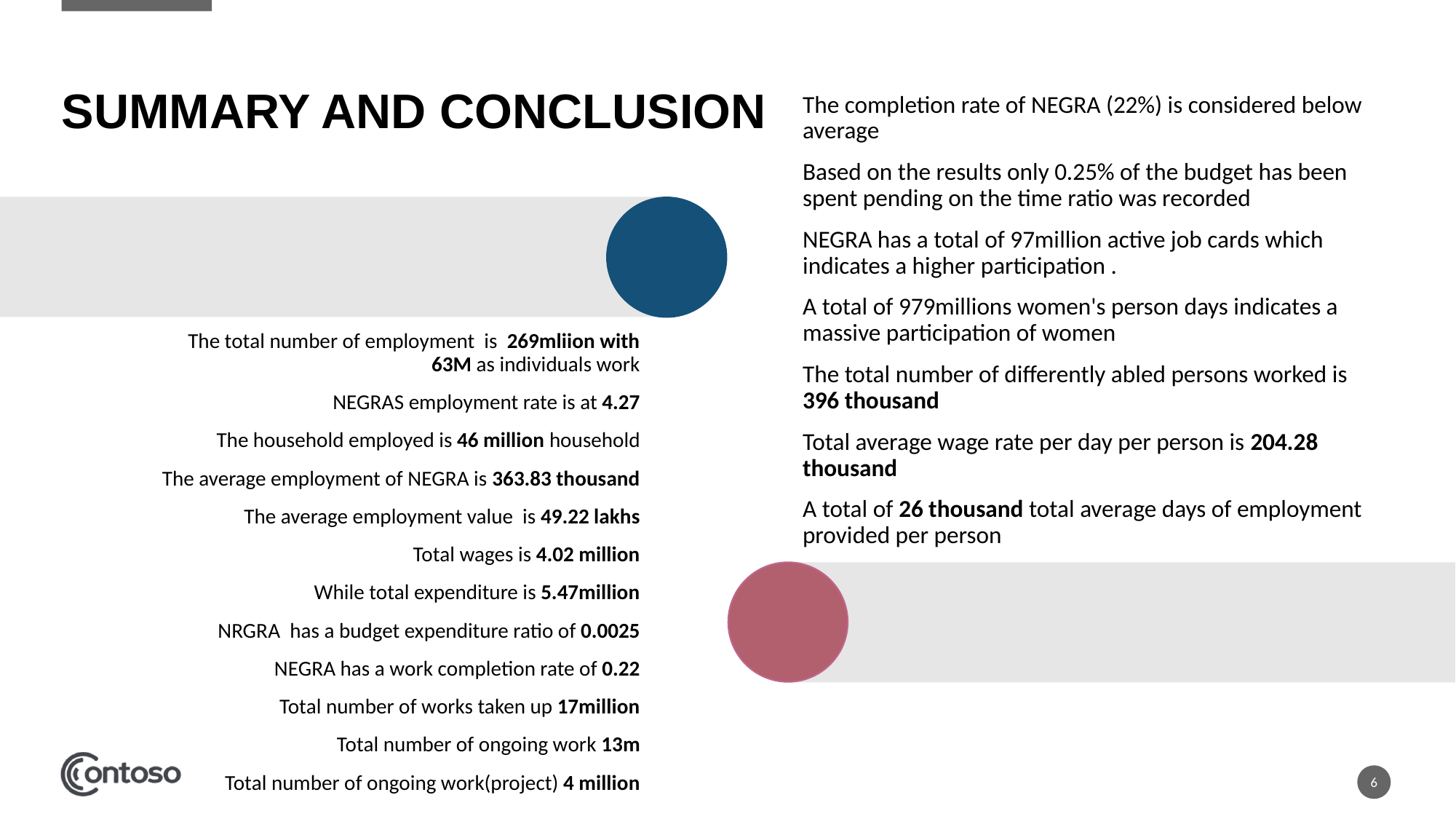

# Summary and conclusion
The completion rate of NEGRA (22%) is considered below average
Based on the results only 0.25% of the budget has been spent pending on the time ratio was recorded
NEGRA has a total of 97million active job cards which indicates a higher participation .
A total of 979millions women's person days indicates a massive participation of women
The total number of differently abled persons worked is 396 thousand
Total average wage rate per day per person is 204.28 thousand
A total of 26 thousand total average days of employment provided per person

The total number of employment  is  269mliion with 63M as individuals work
NEGRAS employment rate is at 4.27
The household employed is 46 million household
The average employment of NEGRA is 363.83 thousand
The average employment value  is 49.22 lakhs
Total wages is 4.02 million
While total expenditure is 5.47million
NRGRA  has a budget expenditure ratio of 0.0025
NEGRA has a work completion rate of 0.22
Total number of works taken up 17million
Total number of ongoing work 13m
Total number of ongoing work(project) 4 million

6